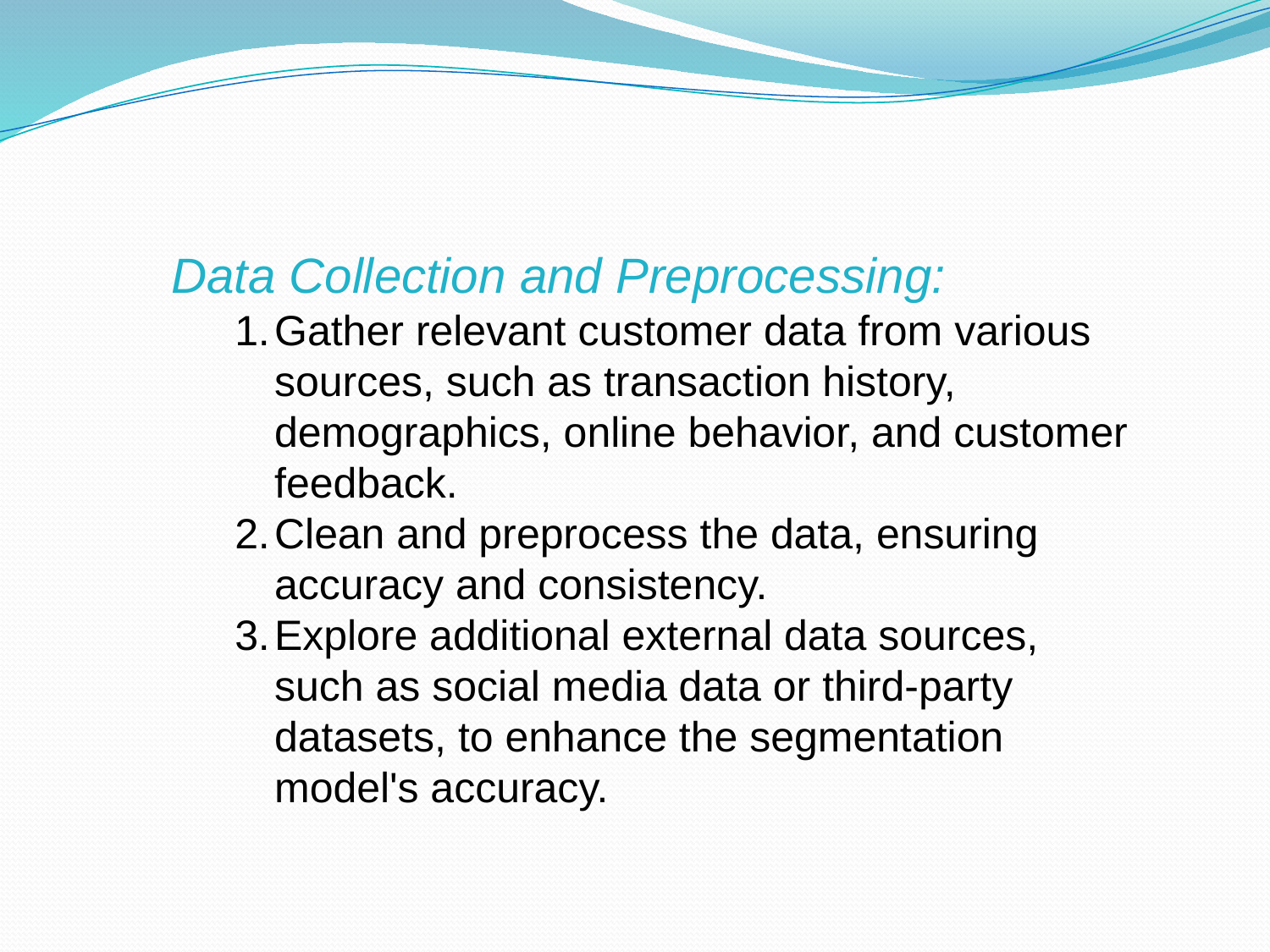

Data Collection and Preprocessing:
Gather relevant customer data from various sources, such as transaction history, demographics, online behavior, and customer feedback.
Clean and preprocess the data, ensuring accuracy and consistency.
Explore additional external data sources, such as social media data or third-party datasets, to enhance the segmentation model's accuracy.